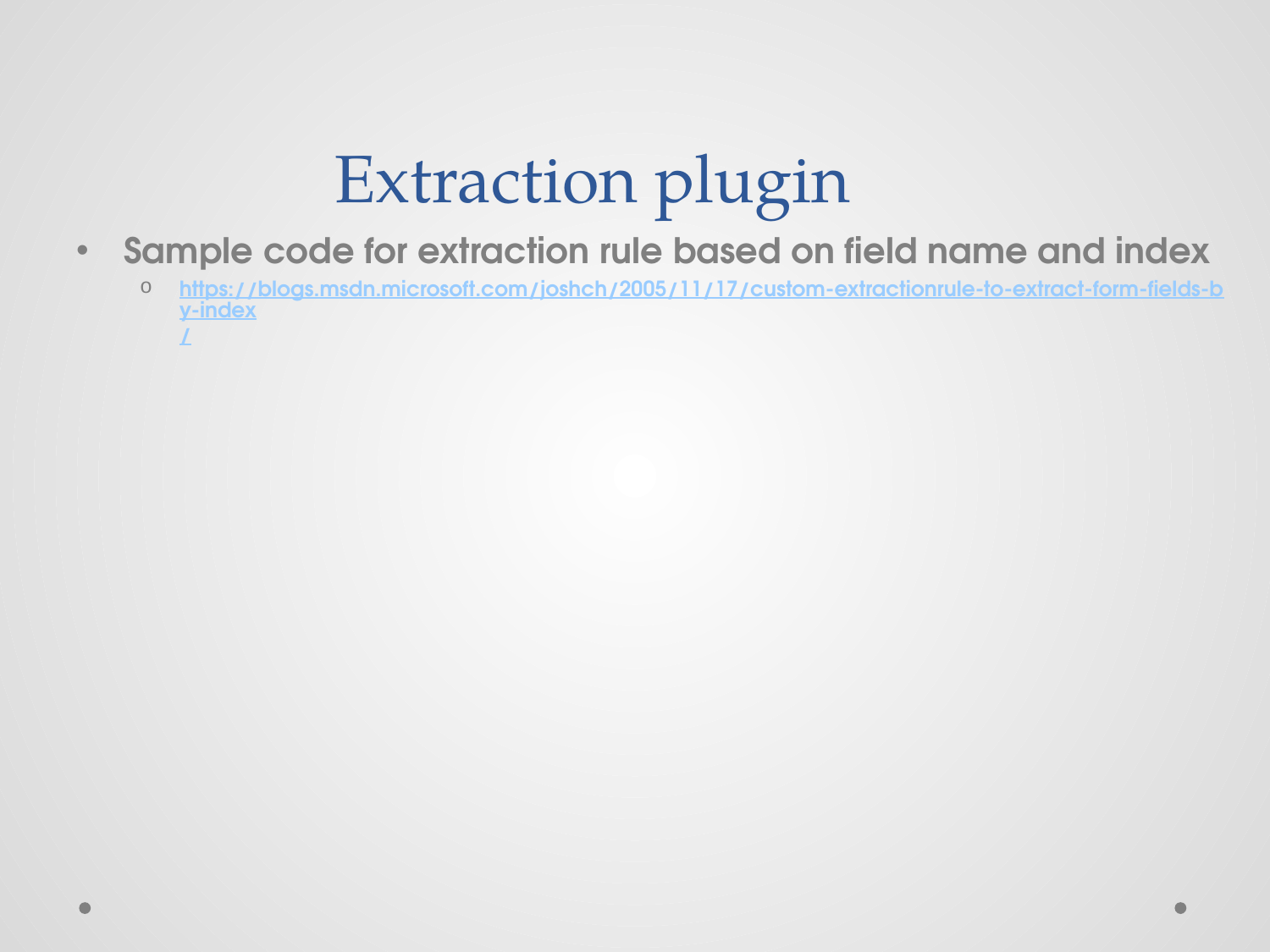

# Extraction plugin
Sample code for extraction rule based on field name and index
https://blogs.msdn.microsoft.com/joshch/2005/11/17/custom-extractionrule-to-extract-form-fields-by-index/